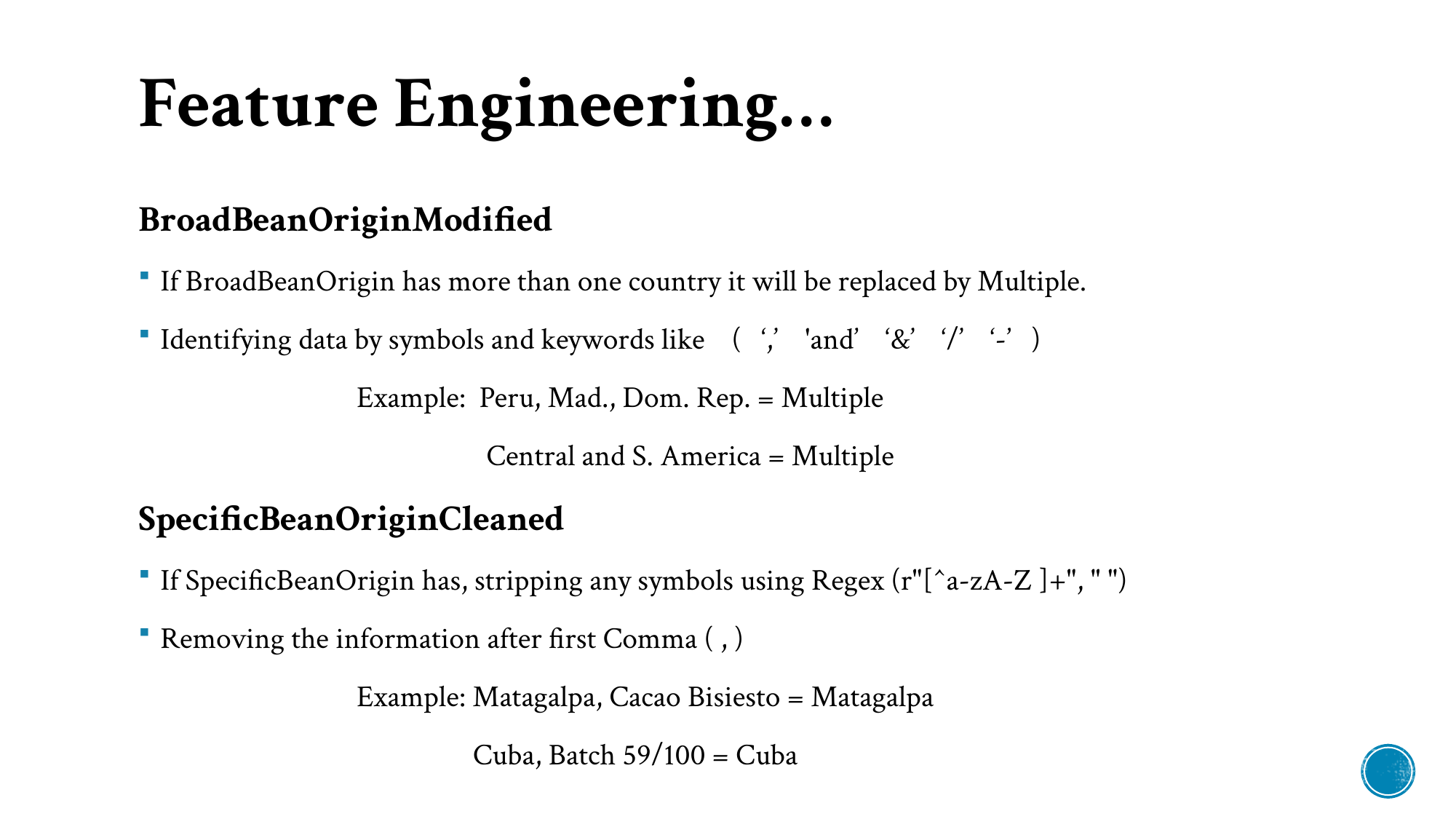

# Feature Engineering…
BroadBeanOriginModified
If BroadBeanOrigin has more than one country it will be replaced by Multiple.
Identifying data by symbols and keywords like    (   ‘,’    'and’    ‘&’    ‘/’    ‘-’   )
		Example:  Peru, Mad., Dom. Rep. = Multiple
			   Central and S. America = Multiple
SpecificBeanOriginCleaned
If SpecificBeanOrigin has, stripping any symbols using Regex (r"[^a-zA-Z ]+", " ")
Removing the information after first Comma ( , )
		Example: Matagalpa, Cacao Bisiesto = Matagalpa
			 Cuba, Batch 59/100 = Cuba